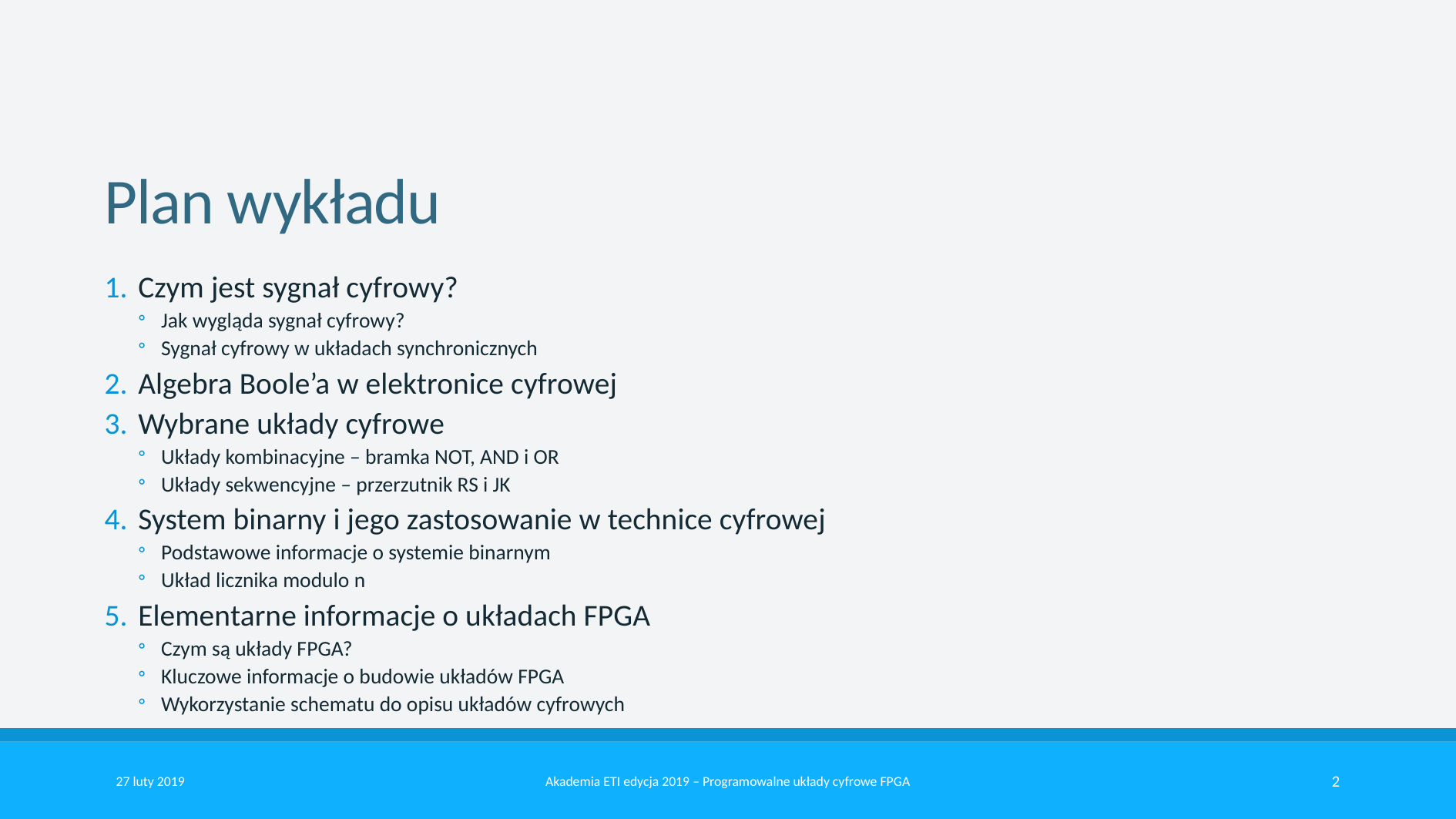

# Plan wykładu
Czym jest sygnał cyfrowy?
Jak wygląda sygnał cyfrowy?
Sygnał cyfrowy w układach synchronicznych
Algebra Boole’a w elektronice cyfrowej
Wybrane układy cyfrowe
Układy kombinacyjne – bramka NOT, AND i OR
Układy sekwencyjne – przerzutnik RS i JK
System binarny i jego zastosowanie w technice cyfrowej
Podstawowe informacje o systemie binarnym
Układ licznika modulo n
Elementarne informacje o układach FPGA
Czym są układy FPGA?
Kluczowe informacje o budowie układów FPGA
Wykorzystanie schematu do opisu układów cyfrowych
27 luty 2019
Akademia ETI edycja 2019 – Programowalne układy cyfrowe FPGA
2